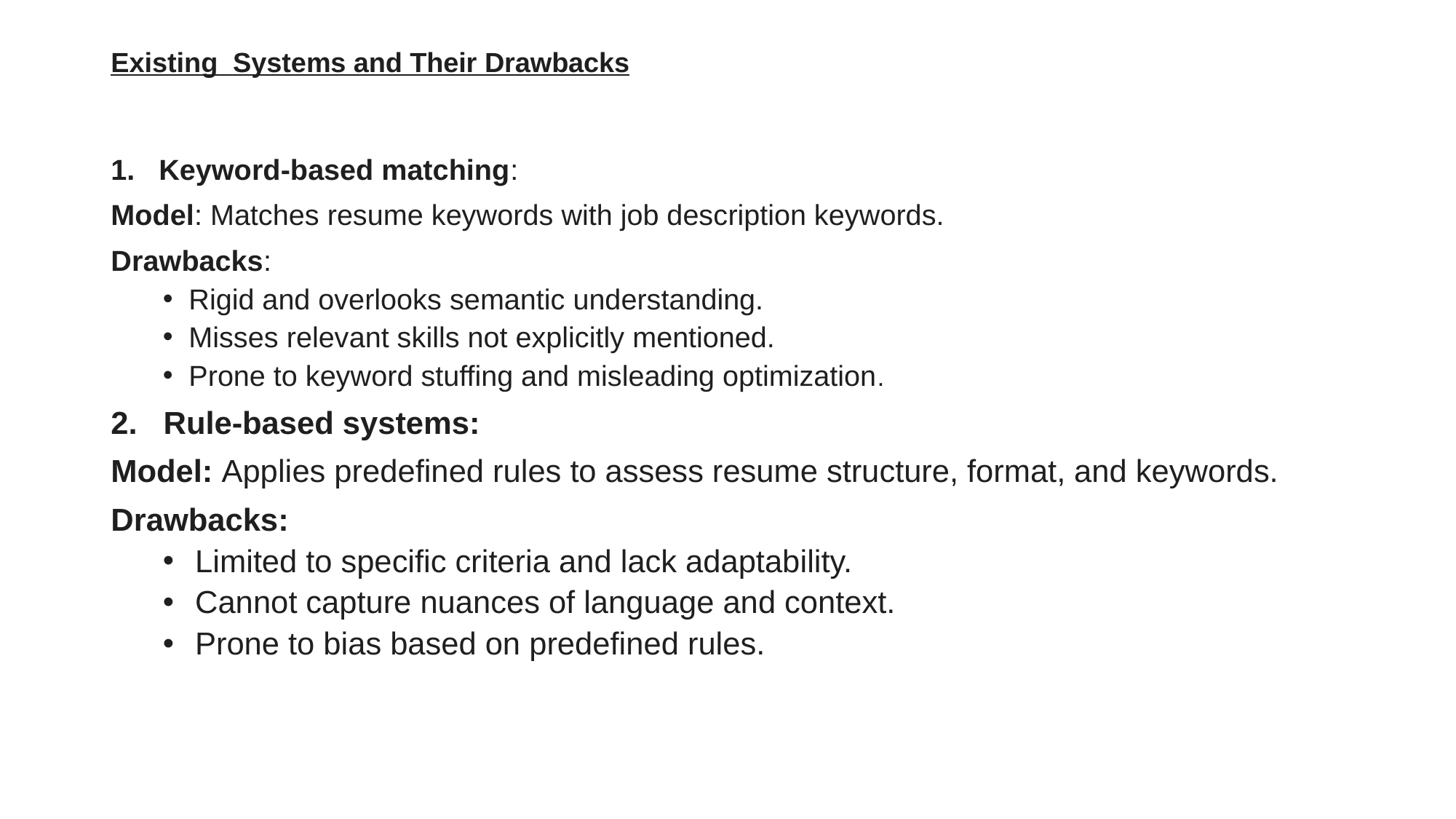

# Existing  Systems and Their Drawbacks
1.   Keyword-based matching:
Model: Matches resume keywords with job description keywords.
Drawbacks:
Rigid and overlooks semantic understanding.
Misses relevant skills not explicitly mentioned.
Prone to keyword stuffing and misleading optimization.
2.   Rule-based systems:
Model: Applies predefined rules to assess resume structure, format, and keywords.
Drawbacks:
Limited to specific criteria and lack adaptability.
Cannot capture nuances of language and context.
Prone to bias based on predefined rules.